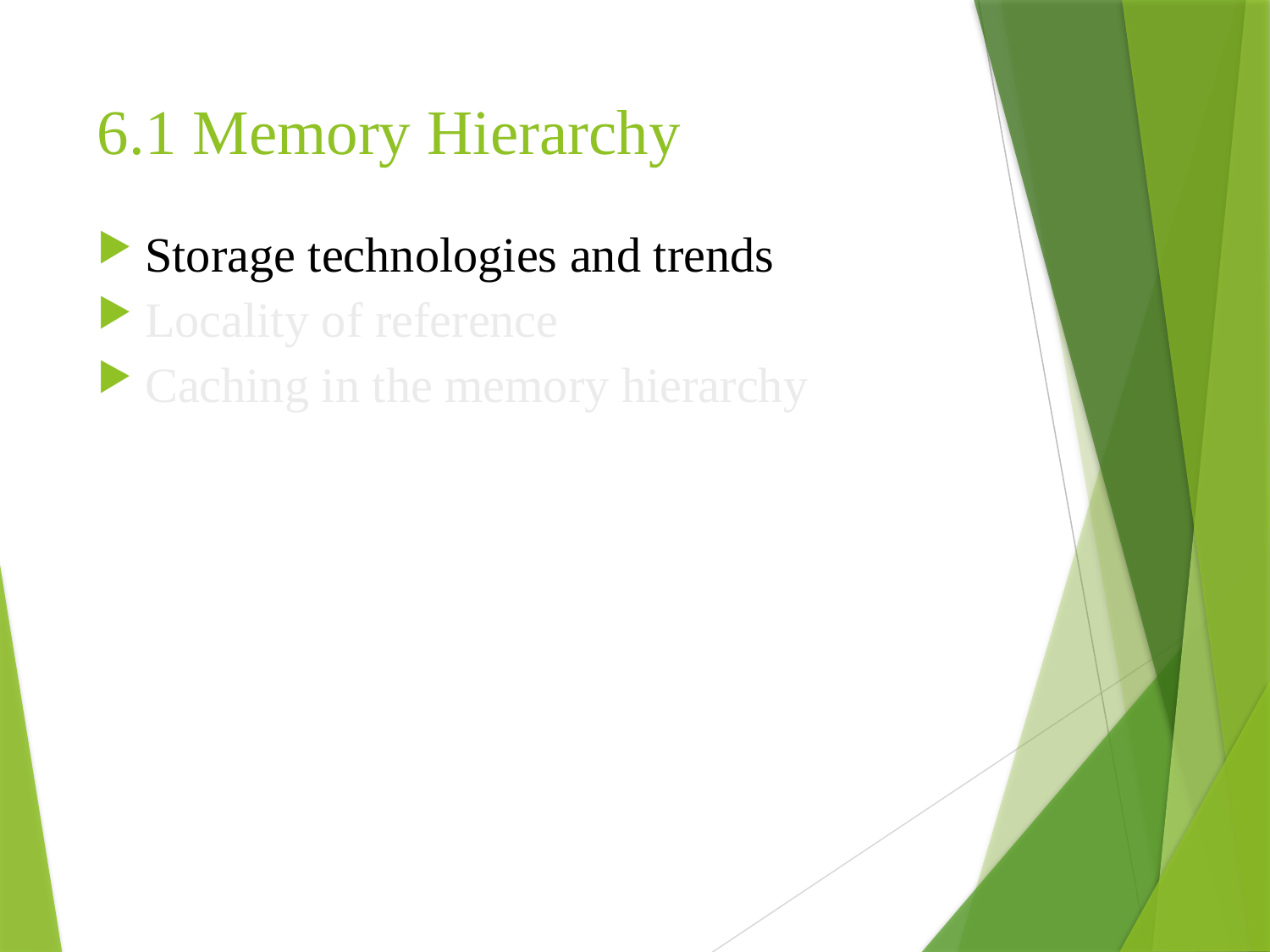

# 6.1 Memory Hierarchy
Storage technologies and trends
Locality of reference
Caching in the memory hierarchy